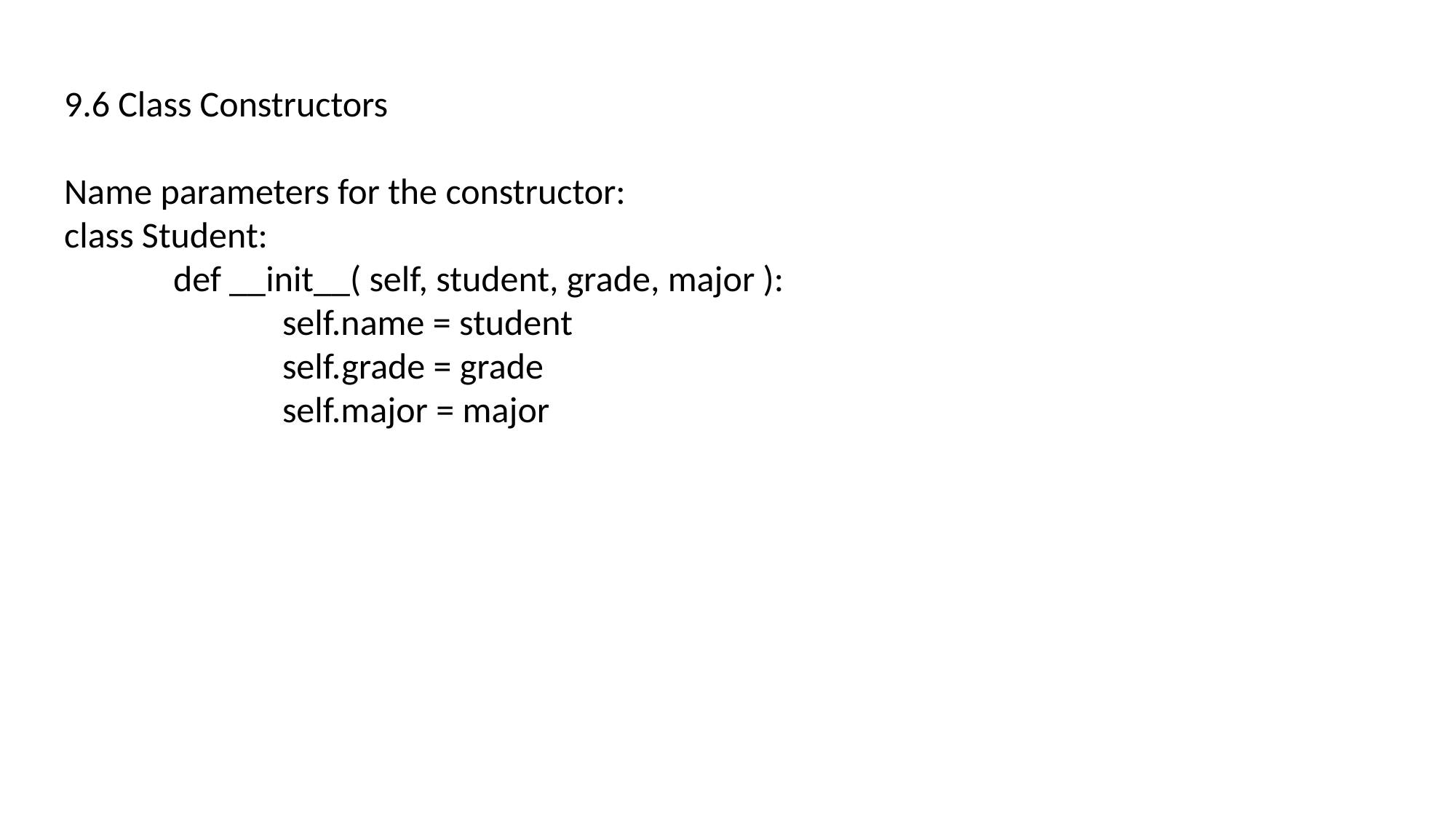

9.6 Class Constructors

Name parameters for the constructor:
class Student:
	def __init__( self, student, grade, major ):
		self.name = student
		self.grade = grade
		self.major = major